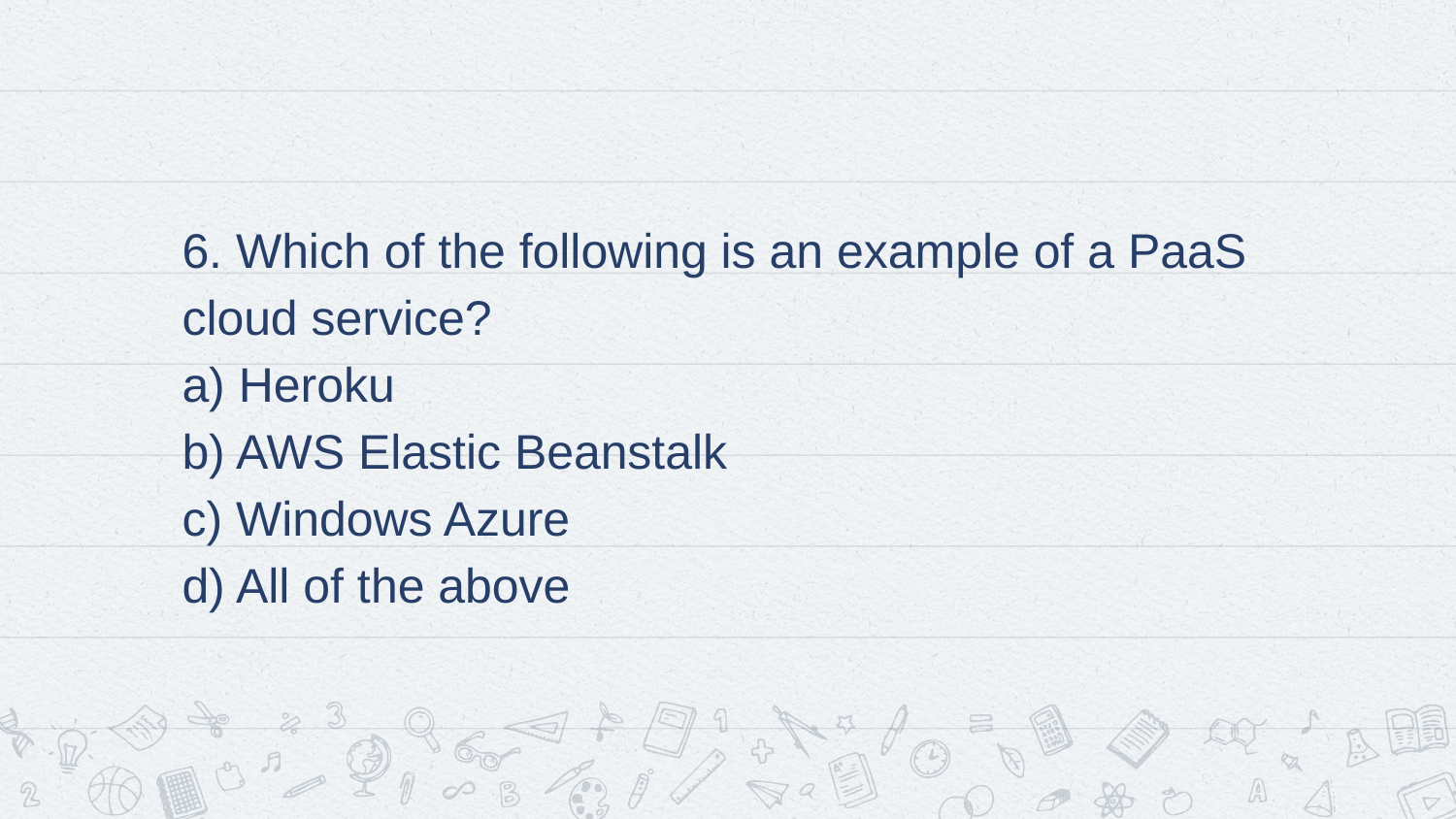

#
6. Which of the following is an example of a PaaS cloud service?
a) Heroku
b) AWS Elastic Beanstalk
c) Windows Azure
d) All of the above